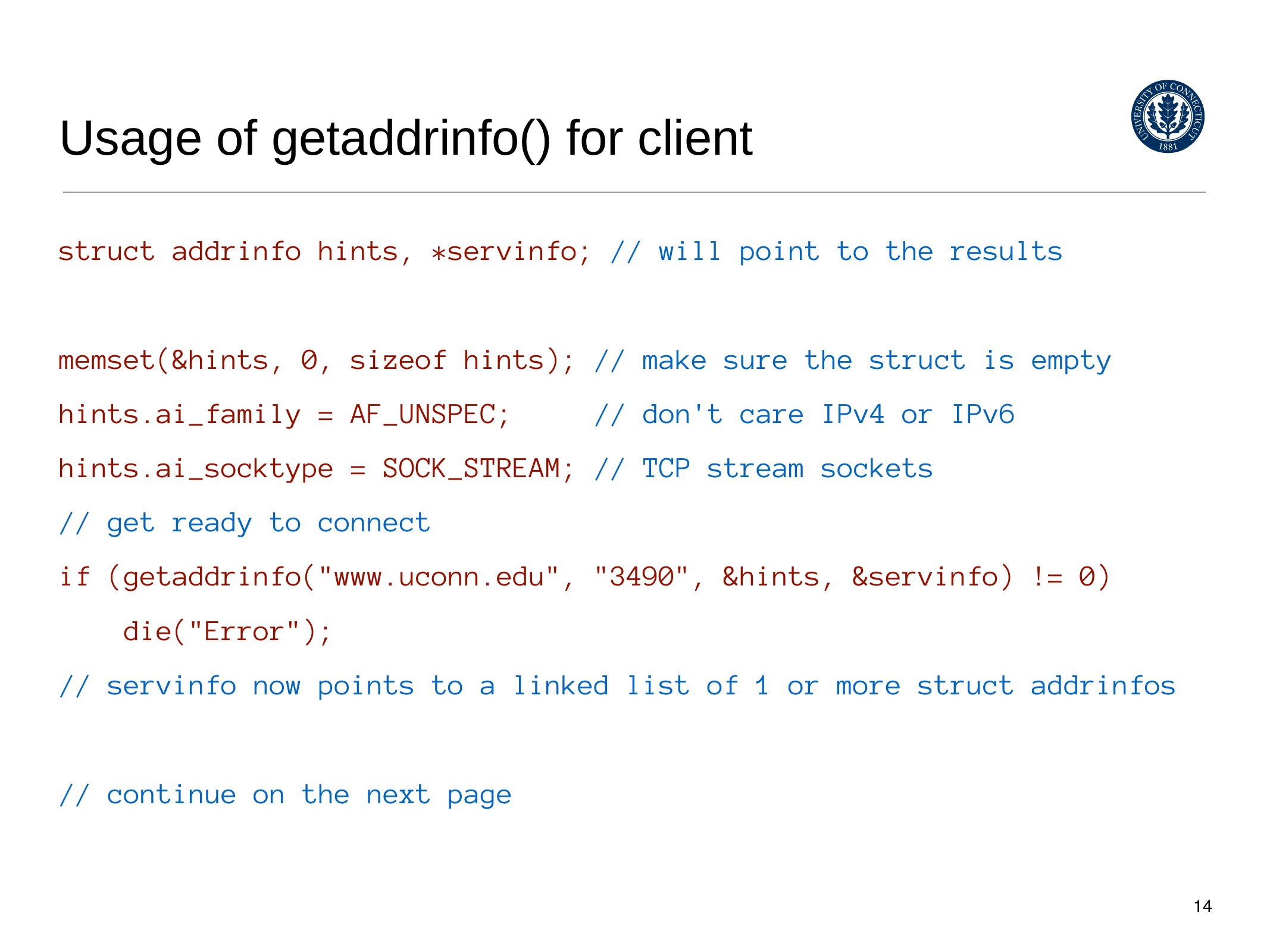

# Usage of getaddrinfo() for client
struct addrinfo hints, *servinfo; // will point to the results

memset(&hints, 0, sizeof hints); // make sure the struct is empty
hints.ai_family = AF_UNSPEC;     // don't care IPv4 or IPv6
hints.ai_socktype = SOCK_STREAM; // TCP stream sockets
// get ready to connect
if (getaddrinfo("www.uconn.edu", "3490", &hints, &servinfo) != 0)
    die("Error");
// servinfo now points to a linked list of 1 or more struct addrinfos

// continue on the next page
14